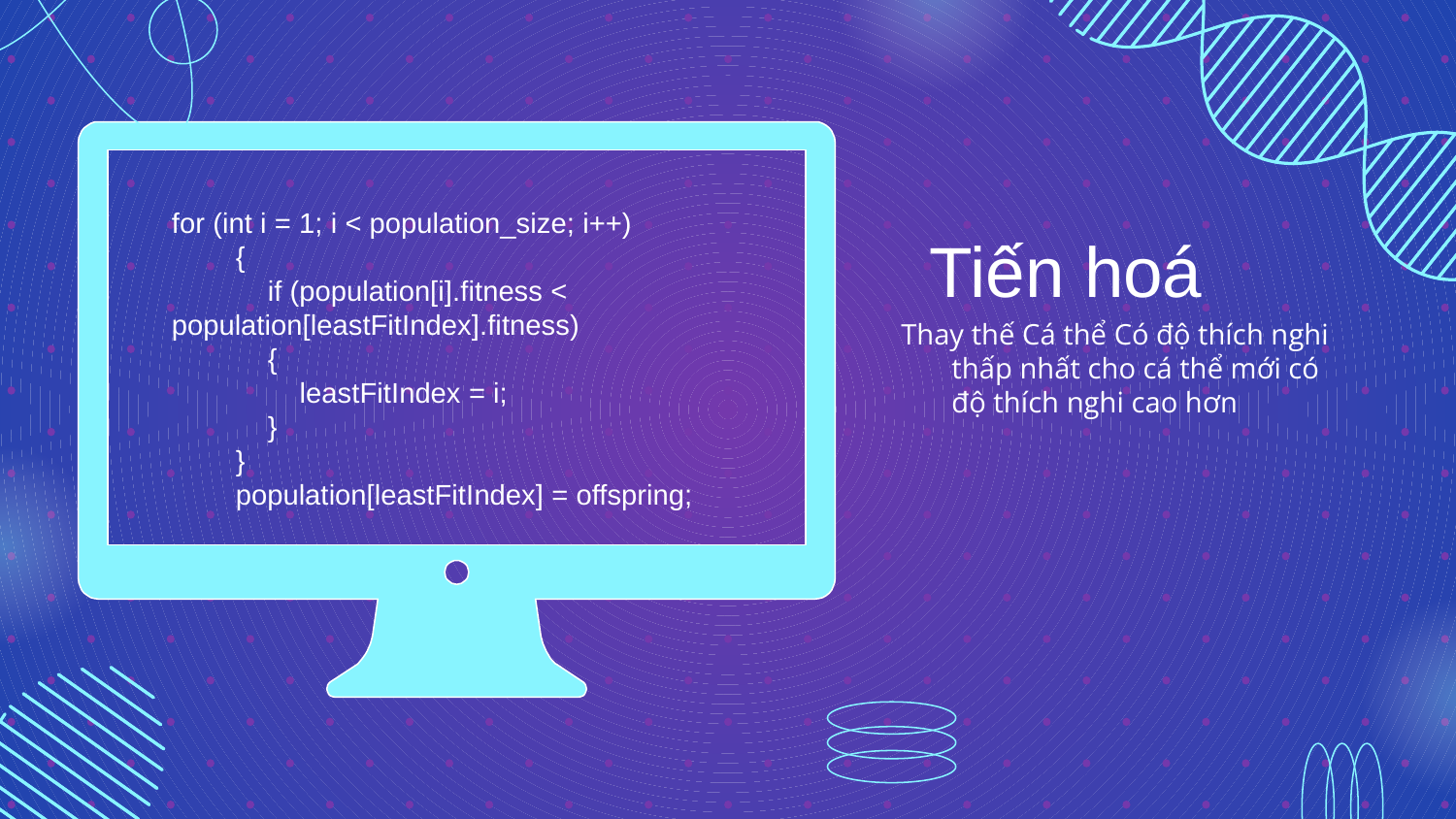

for (int i = 1; i < population_size; i++)
        {
            if (population[i].fitness < population[leastFitIndex].fitness)
            {
                leastFitIndex = i;
            }
        }
        population[leastFitIndex] = offspring;
# Tiến hoá
Thay thế Cá thể Có độ thích nghi thấp nhất cho cá thể mới có độ thích nghi cao hơn